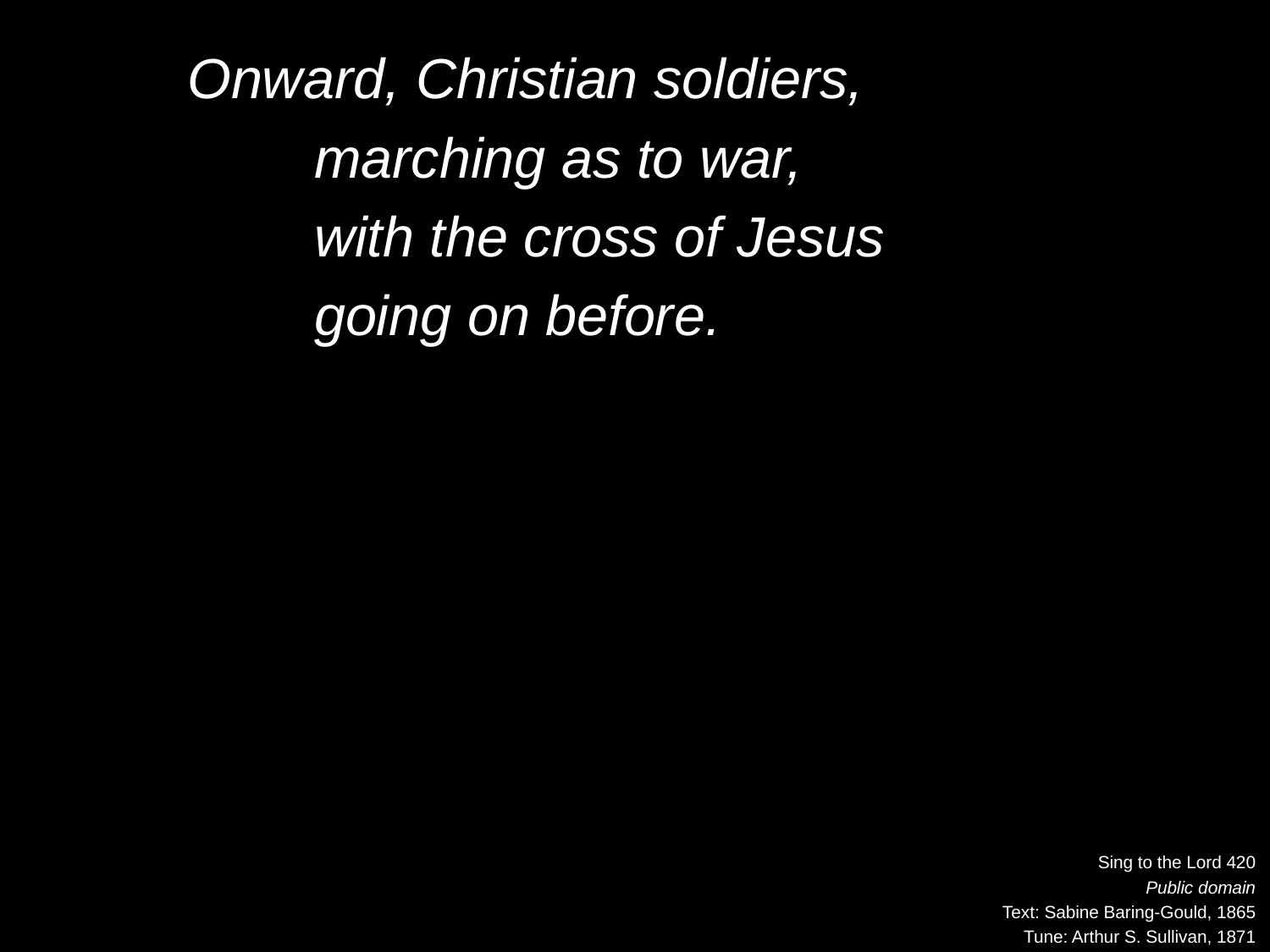

Onward, Christian soldiers,
		marching as to war,
		with the cross of Jesus
		going on before.
Sing to the Lord 420
Public domain
Text: Sabine Baring-Gould, 1865
Tune: Arthur S. Sullivan, 1871